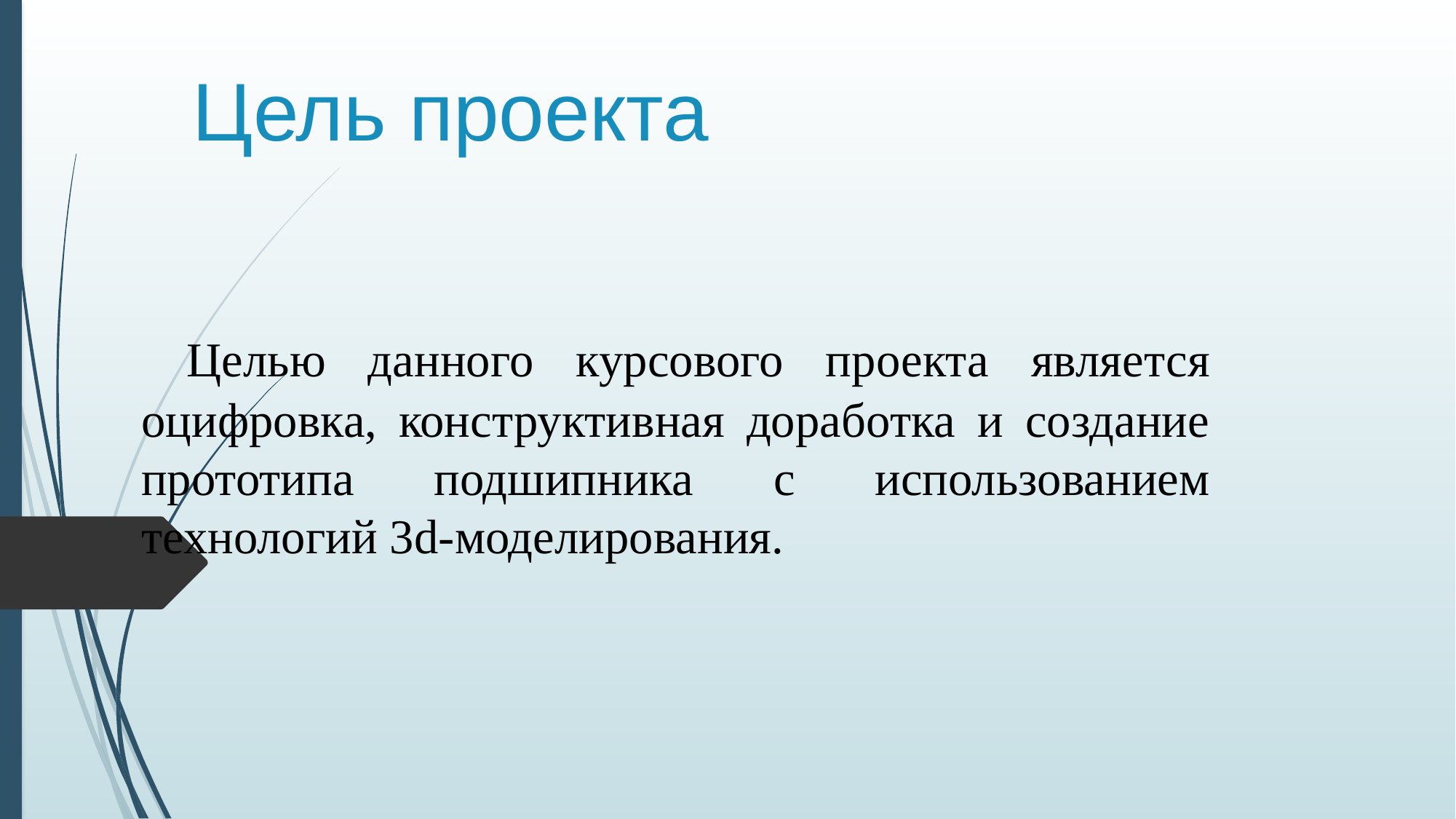

# Цель проекта
 Целью данного курсового проекта является оцифровка, конструктивная доработка и создание прототипа подшипника с использованием технологий 3d-моделирования.